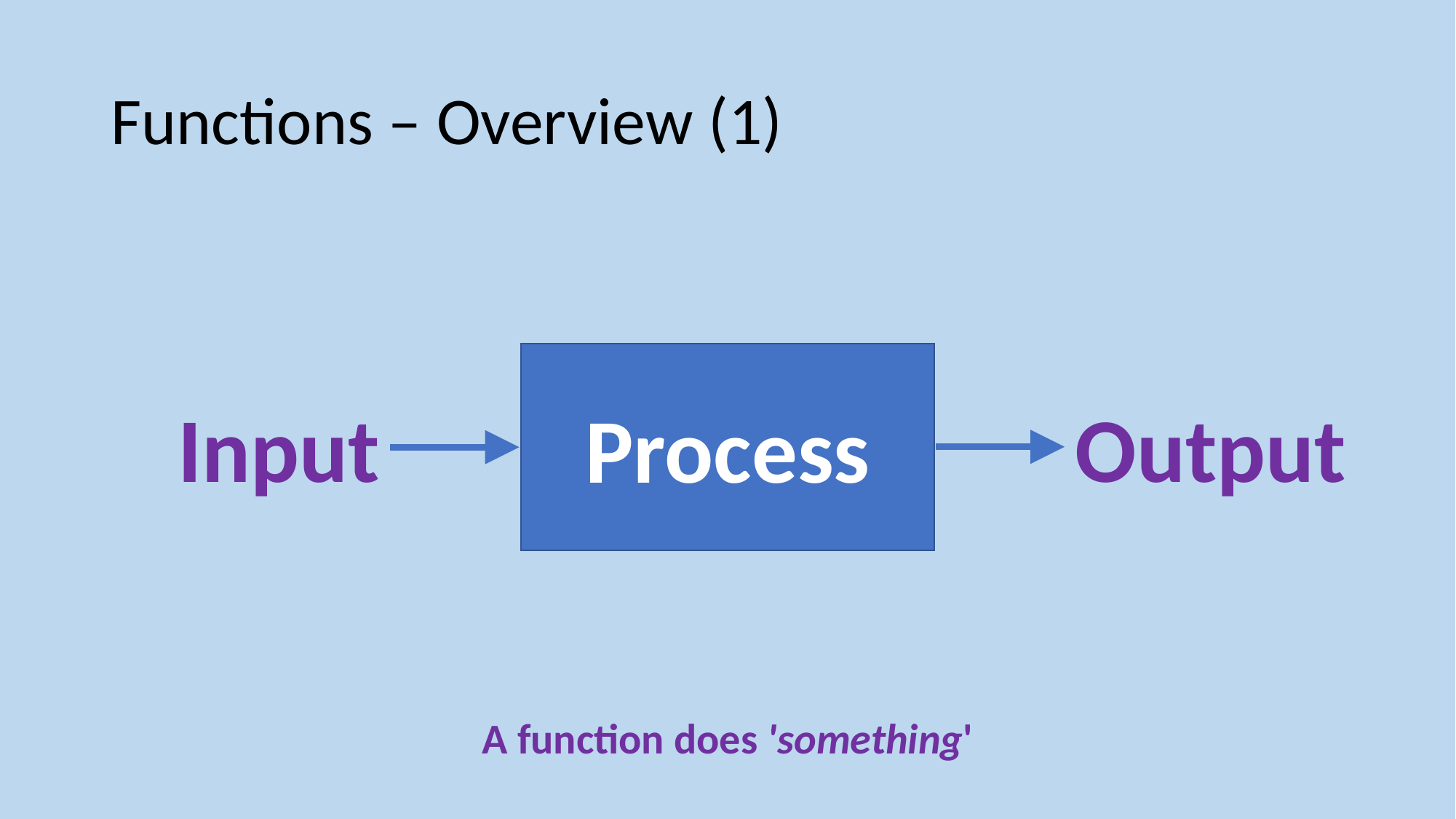

# Functions – Overview (1)
Process
Input
Output
A function does 'something'